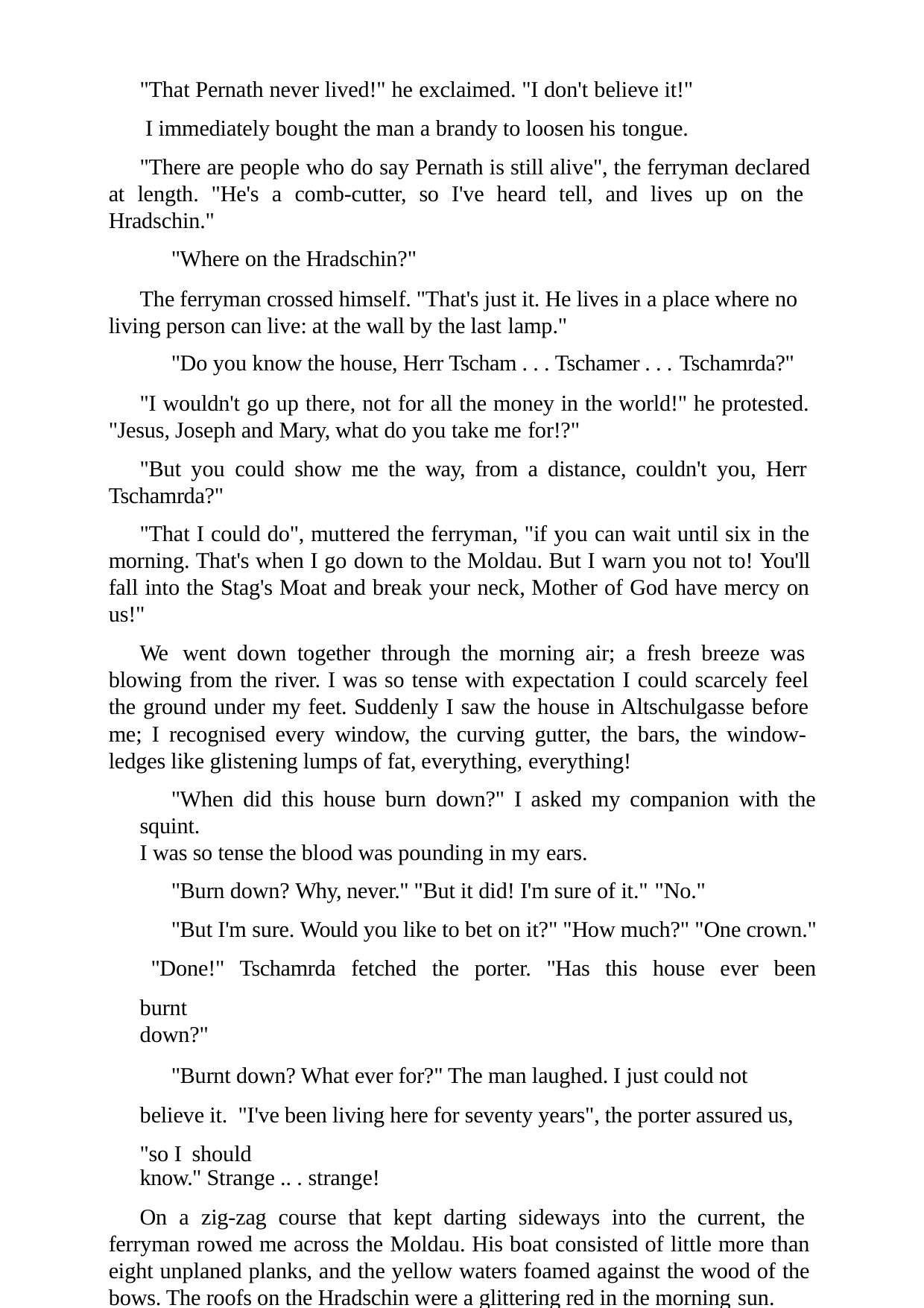

"That Pernath never lived!" he exclaimed. "I don't believe it!"  I immediately bought the man a brandy to loosen his tongue.
"There are people who do say Pernath is still alive", the ferryman declared  at length. "He's a comb-cutter, so I've heard tell, and lives up on the  Hradschin."
"Where on the Hradschin?"
The ferryman crossed himself. "That's just it. He lives in a place where no  living person can live: at the wall by the last lamp."
"Do you know the house, Herr Tscham . . . Tschamer . . . Tschamrda?"
"I wouldn't go up there, not for all the money in the world!" he protested.  "Jesus, Joseph and Mary, what do you take me for!?"
"But you could show me the way, from a distance, couldn't you, Herr  Tschamrda?"
"That I could do", muttered the ferryman, "if you can wait until six in the  morning. That's when I go down to the Moldau. But I warn you not to! You'll  fall into the Stag's Moat and break your neck, Mother of God have mercy on  us!"
We went down together through the morning air; a fresh breeze was  blowing from the river. I was so tense with expectation I could scarcely feel  the ground under my feet. Suddenly I saw the house in Altschulgasse before  me; I recognised every window, the curving gutter, the bars, the window-  ledges like glistening lumps of fat, everything, everything!
"When did this house burn down?" I asked my companion with the squint.
I was so tense the blood was pounding in my ears.
"Burn down? Why, never." "But it did! I'm sure of it." "No."
"But I'm sure. Would you like to bet on it?" "How much?" "One crown."  "Done!" Tschamrda fetched the porter. "Has this house ever been burnt
down?"
"Burnt down? What ever for?" The man laughed. I just could not believe it.  "I've been living here for seventy years", the porter assured us, "so I should
know." Strange .. . strange!
On a zig-zag course that kept darting sideways into the current, the  ferryman rowed me across the Moldau. His boat consisted of little more than  eight unplaned planks, and the yellow waters foamed against the wood of the  bows. The roofs on the Hradschin were a glittering red in the morning sun.